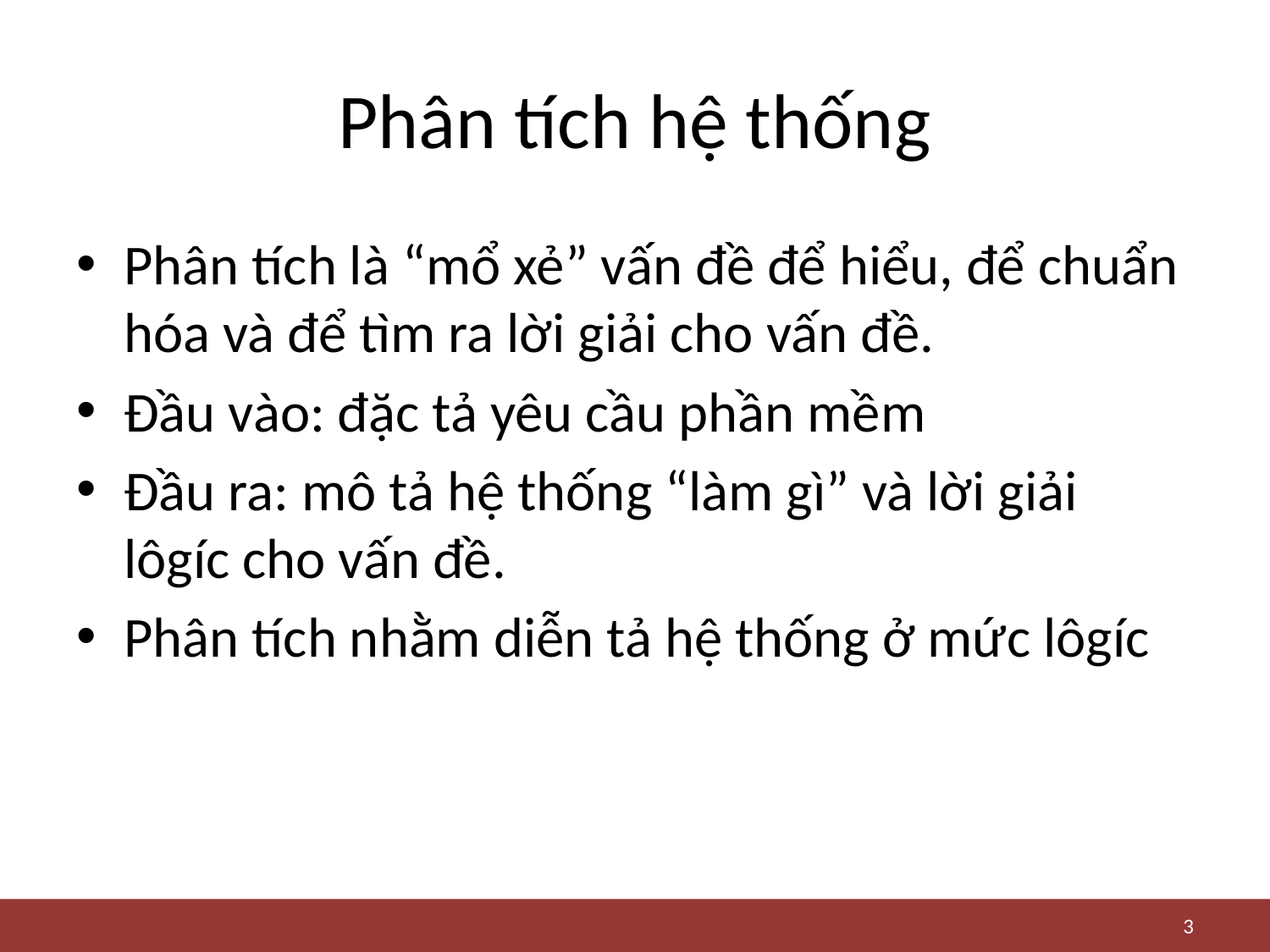

# Phân tích hệ thống
Phân tích là “mổ xẻ” vấn đề để hiểu, để chuẩn hóa và để tìm ra lời giải cho vấn đề.
Đầu vào: đặc tả yêu cầu phần mềm
Đầu ra: mô tả hệ thống “làm gì” và lời giải lôgíc cho vấn đề.
Phân tích nhằm diễn tả hệ thống ở mức lôgíc
3